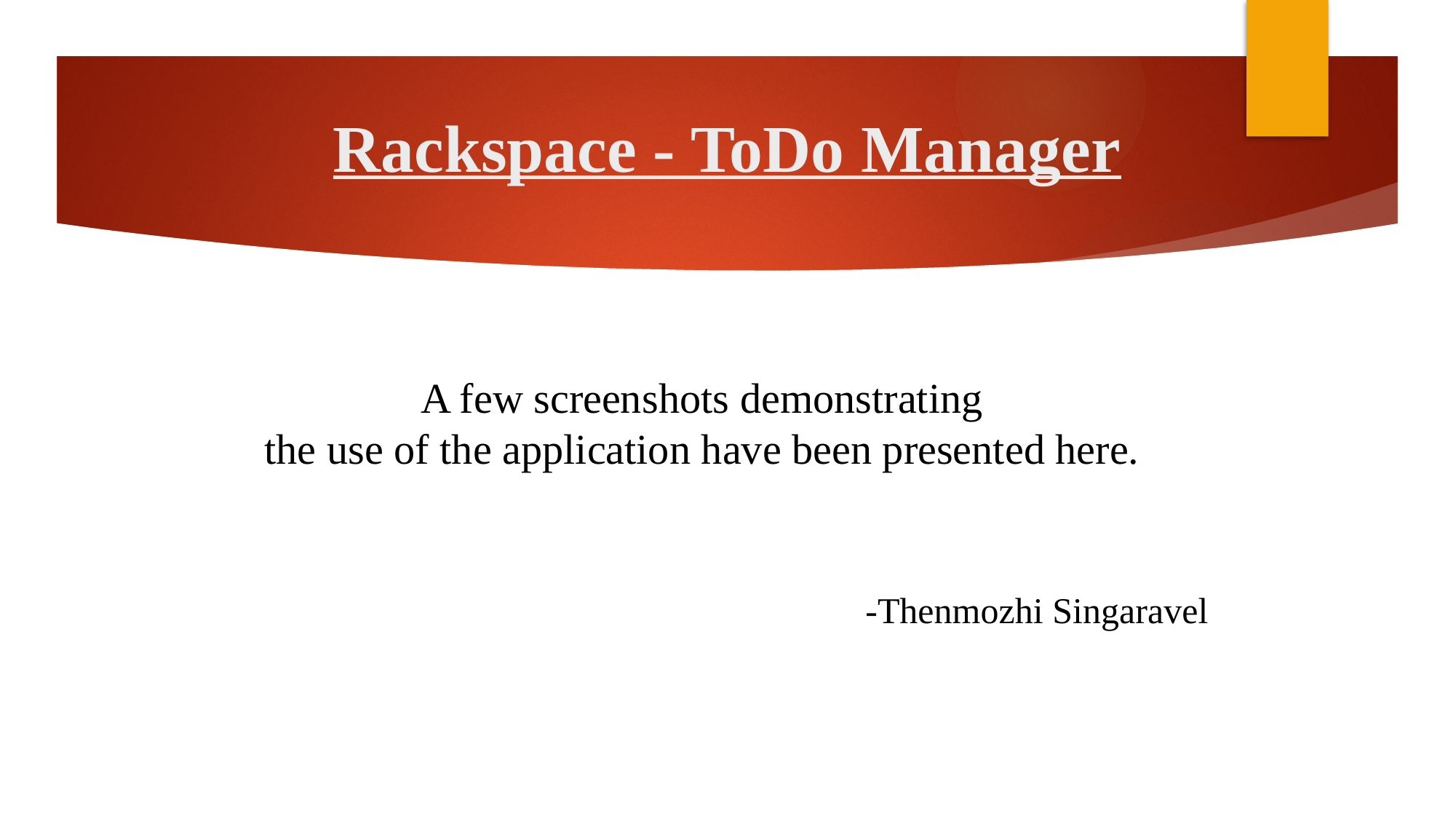

# Rackspace - ToDo Manager
A few screenshots demonstrating
the use of the application have been presented here.

-Thenmozhi Singaravel